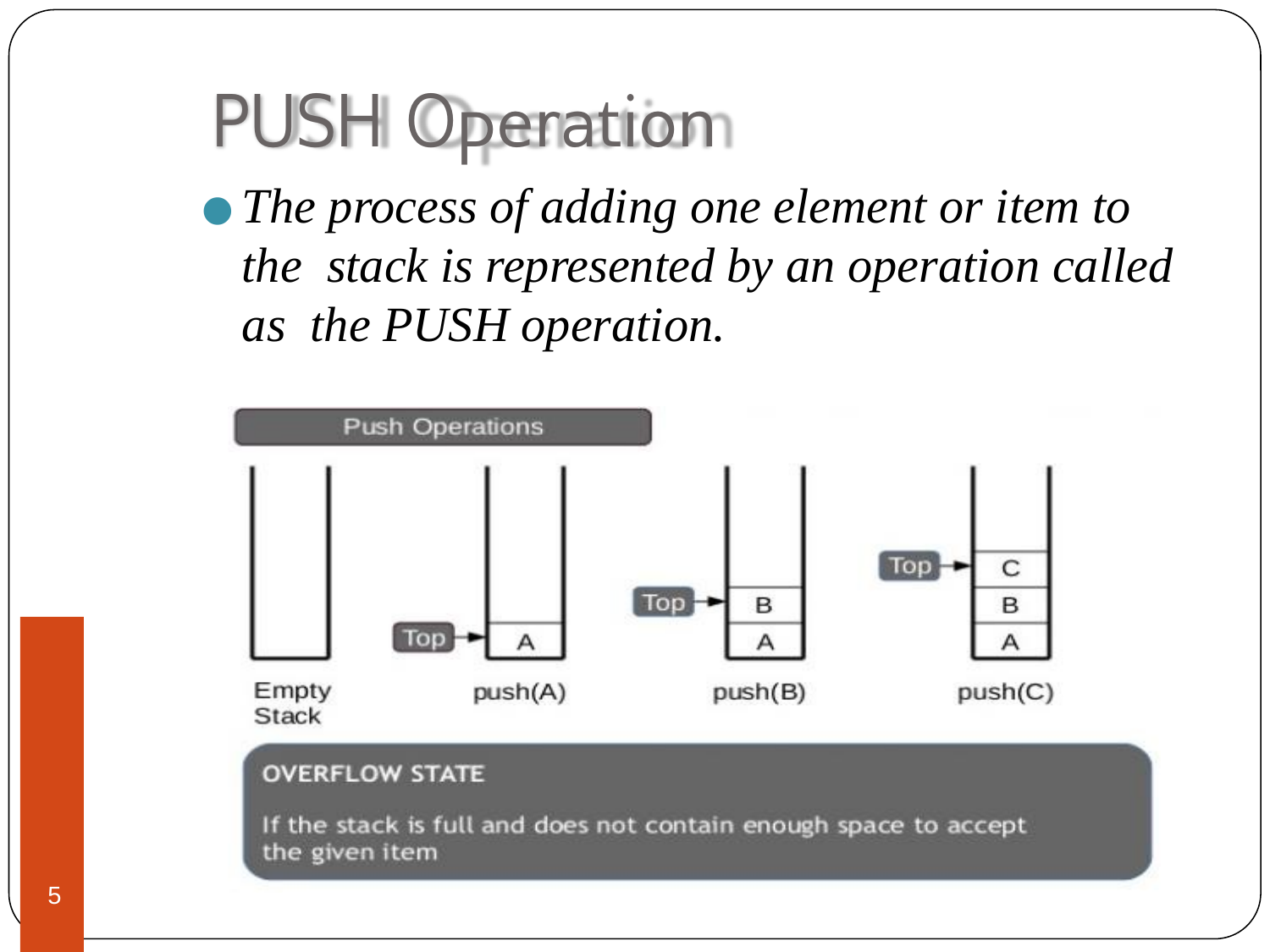

# PUSH Operation
The process of adding one element or item to the  stack is represented by an operation called as  the PUSH operation.

5
Prof. K. Ad